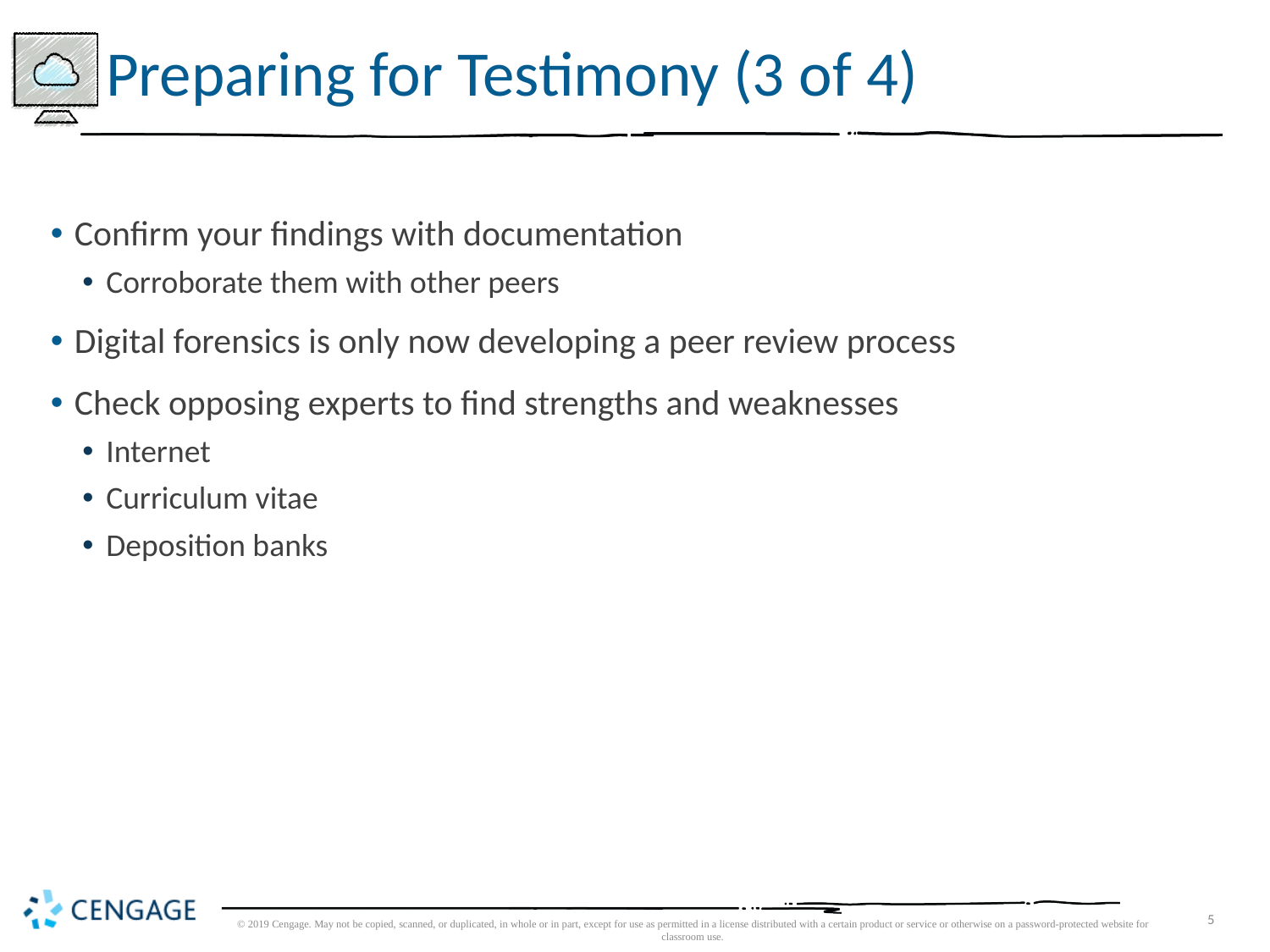

# Preparing for Testimony (3 of 4)
Confirm your findings with documentation
Corroborate them with other peers
Digital forensics is only now developing a peer review process
Check opposing experts to find strengths and weaknesses
Internet
Curriculum vitae
Deposition banks

© 2019 Cengage. May not be copied, scanned, or duplicated, in whole or in part, except for use as permitted in a license distributed with a certain product or service or otherwise on a password-protected website for classroom use.